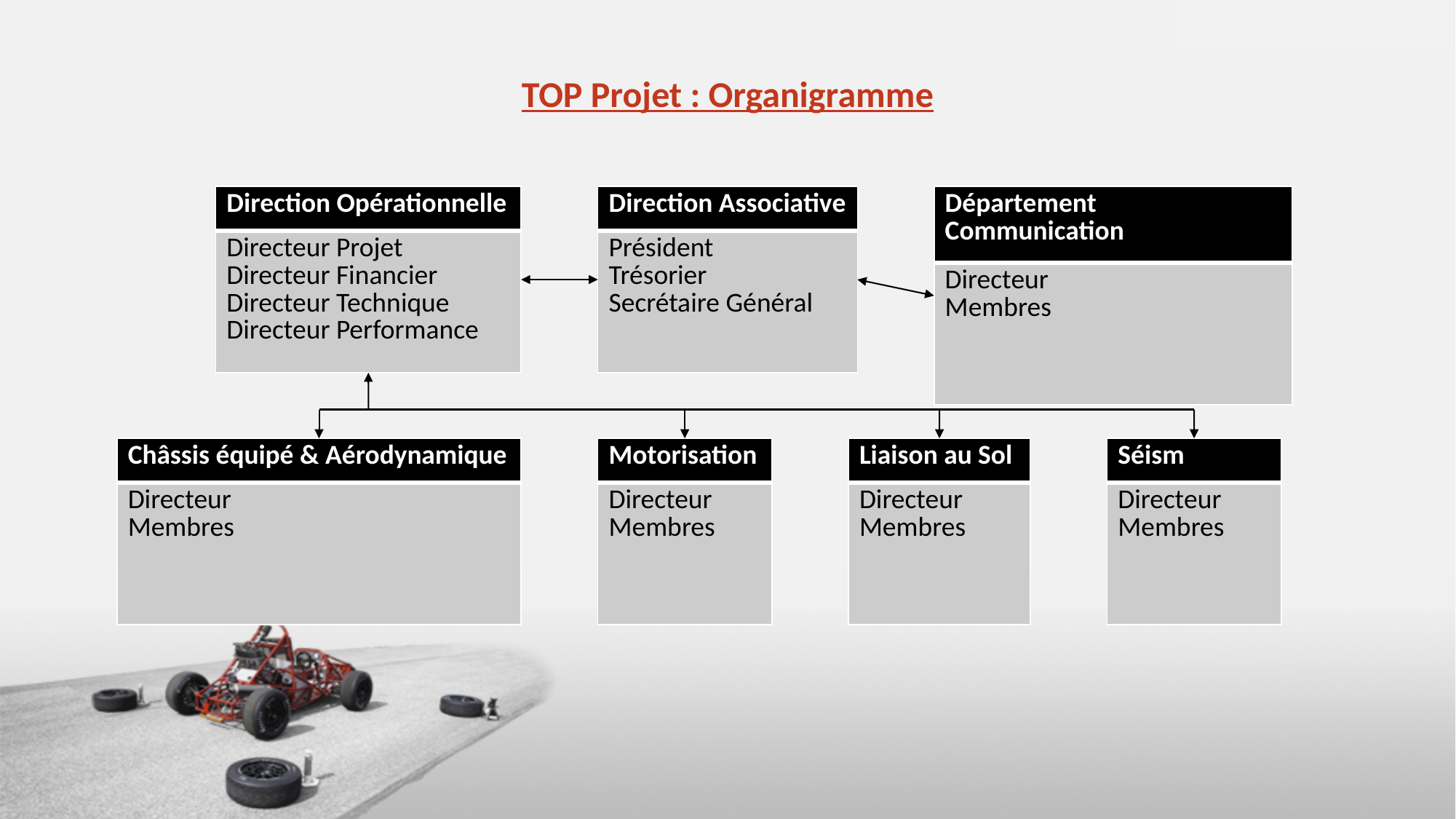

TOP Projet : Organigramme
| Direction Opérationnelle |
| --- |
| Directeur Projet Directeur Financier Directeur Technique Directeur Performance |
| Direction Associative |
| --- |
| Président Trésorier Secrétaire Général |
| Département Communication |
| --- |
| Directeur Membres |
| Châssis équipé & Aérodynamique |
| --- |
| Directeur Membres |
| Motorisation |
| --- |
| Directeur Membres |
| Liaison au Sol |
| --- |
| Directeur Membres |
| Séism |
| --- |
| Directeur Membres |